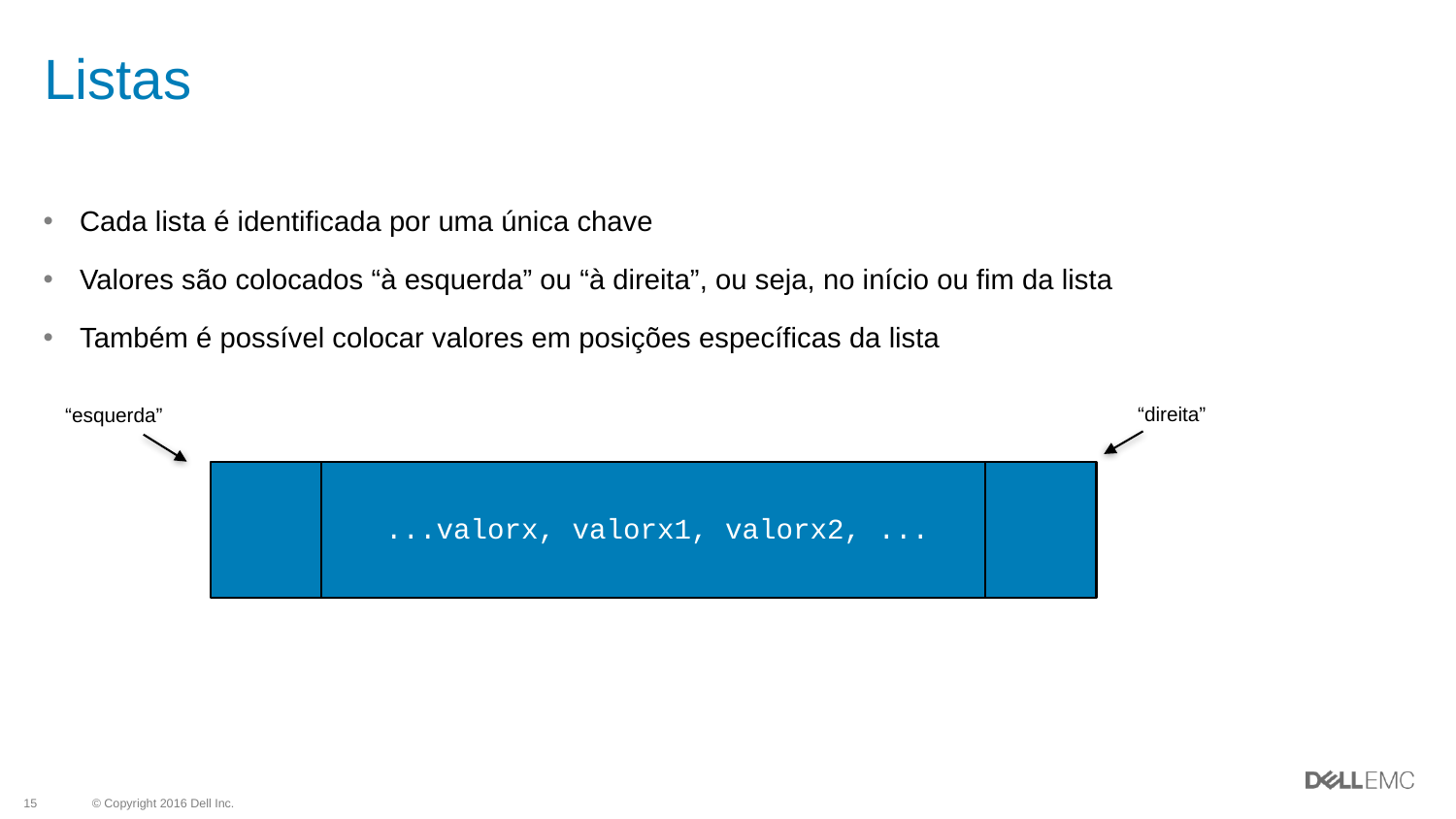

# Listas
Cada lista é identificada por uma única chave
Valores são colocados “à esquerda” ou “à direita”, ou seja, no início ou fim da lista
Também é possível colocar valores em posições específicas da lista
“direita”
“esquerda”
...valorx, valorx1, valorx2, ...